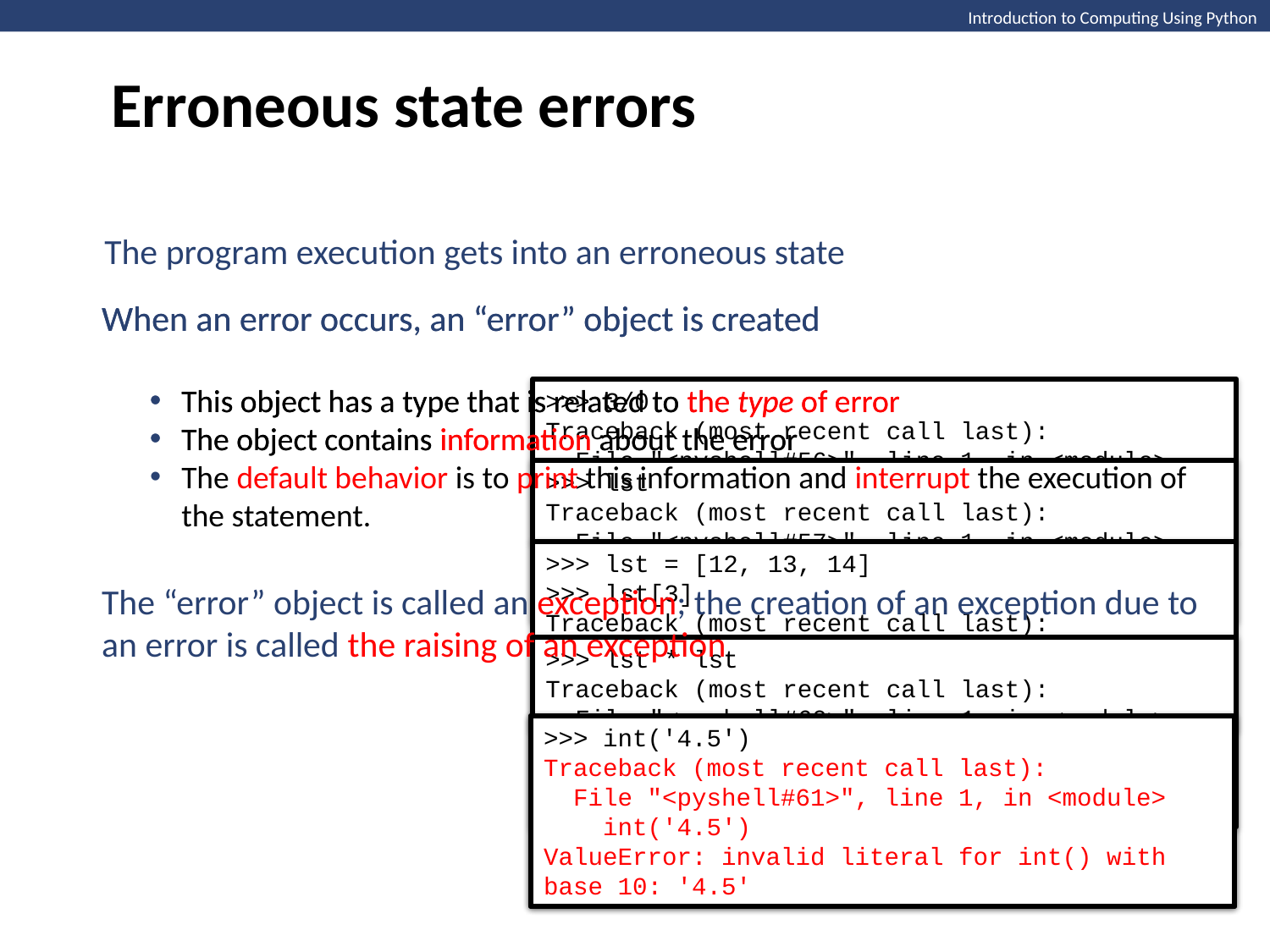

Erroneous state errors
Introduction to Computing Using Python
The program execution gets into an erroneous state
When an error occurs, an “error” object is created

This object has a type that is related to the type of error
The object contains information about the error

When an error occurs, an “error” object is created

This object has a type that is related to the type of error
The object contains information about the error
The default behavior is to print this information and interrupt the execution of the statement.
>>> 3/0
Traceback (most recent call last):
  File "<pyshell#56>", line 1, in <module>
    3/0
ZeroDivisionError: division by zero
>>> lst
Traceback (most recent call last):
  File "<pyshell#57>", line 1, in <module>
    lst
NameError: name 'lst' is not defined
>>> lst = [12, 13, 14]
>>> lst[3]
Traceback (most recent call last):
  File "<pyshell#59>", line 1, in <module>
    lst[3]
IndexError: list index out of range
The “error” object is called an exception; the creation of an exception due to an error is called the raising of an exception
>>> lst * lst
Traceback (most recent call last):
  File "<pyshell#60>", line 1, in <module>
    lst * lst
TypeError: can't multiply sequence by non-int of type 'list’
>>> int('4.5')
Traceback (most recent call last):
  File "<pyshell#61>", line 1, in <module>
    int('4.5')
ValueError: invalid literal for int() with base 10: '4.5'
>>> int('4.5')
Traceback (most recent call last):
  File "<pyshell#61>", line 1, in <module>
    int('4.5')
ValueError: invalid literal for int() with base 10: '4.5'